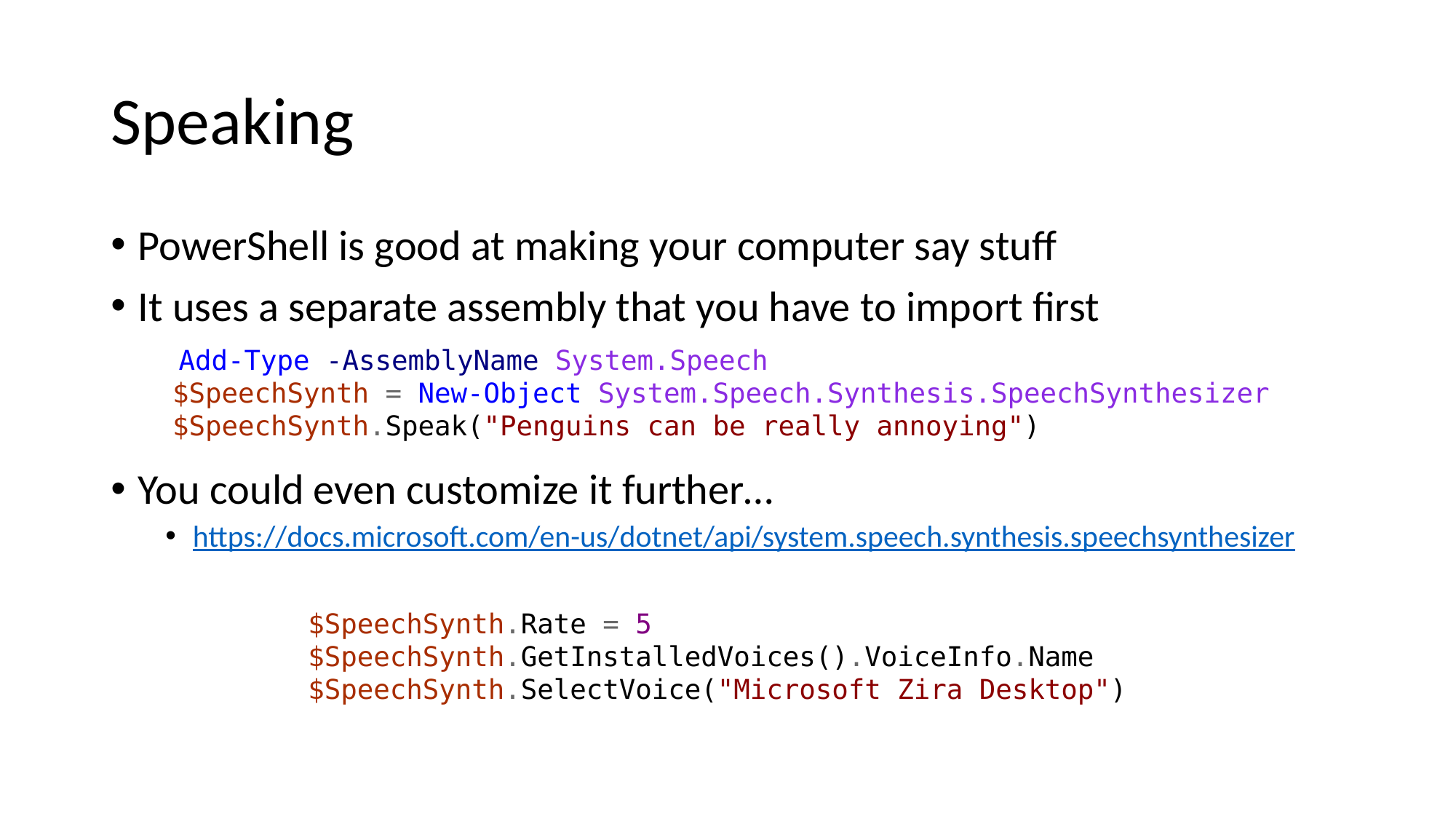

# Speaking
PowerShell is good at making your computer say stuff
It uses a separate assembly that you have to import first

You could even customize it further…
https://docs.microsoft.com/en-us/dotnet/api/system.speech.synthesis.speechsynthesizer

 Add-Type -AssemblyName System.Speech
$SpeechSynth = New-Object System.Speech.Synthesis.SpeechSynthesizer
$SpeechSynth.Speak("Penguins can be really annoying")
$SpeechSynth.Rate = 5
$SpeechSynth.GetInstalledVoices().VoiceInfo.Name
$SpeechSynth.SelectVoice("Microsoft Zira Desktop")